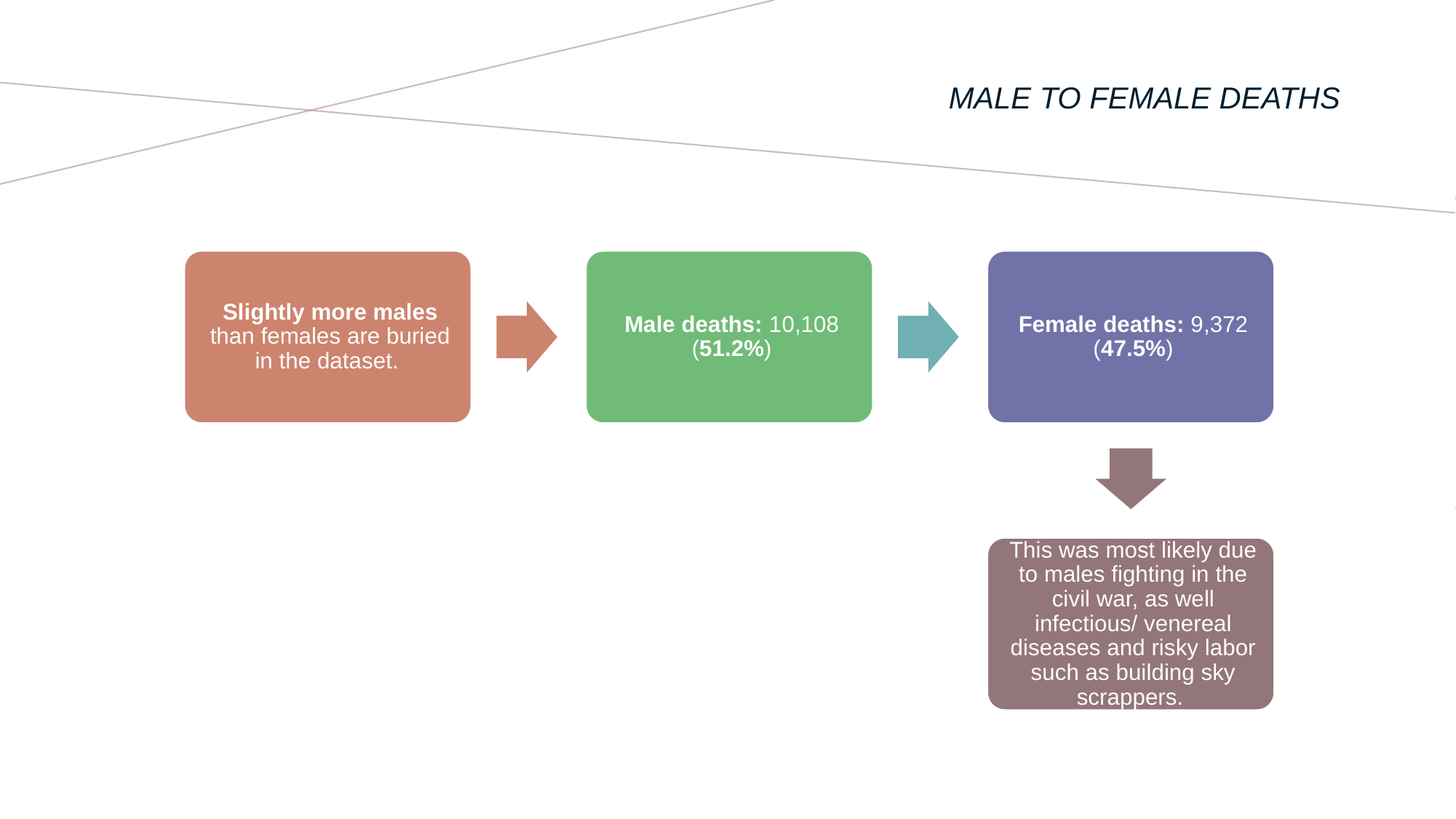

# Male To Female Deaths
Slightly more males than females are buried in the dataset.

Male deaths: 10,108 (51.2%)

Female deaths: 9,372 (47.5%)

This was most likely due to males fighting in the civil war, as well infectious/ venereal diseases and risky labor such as building sky scrappers.